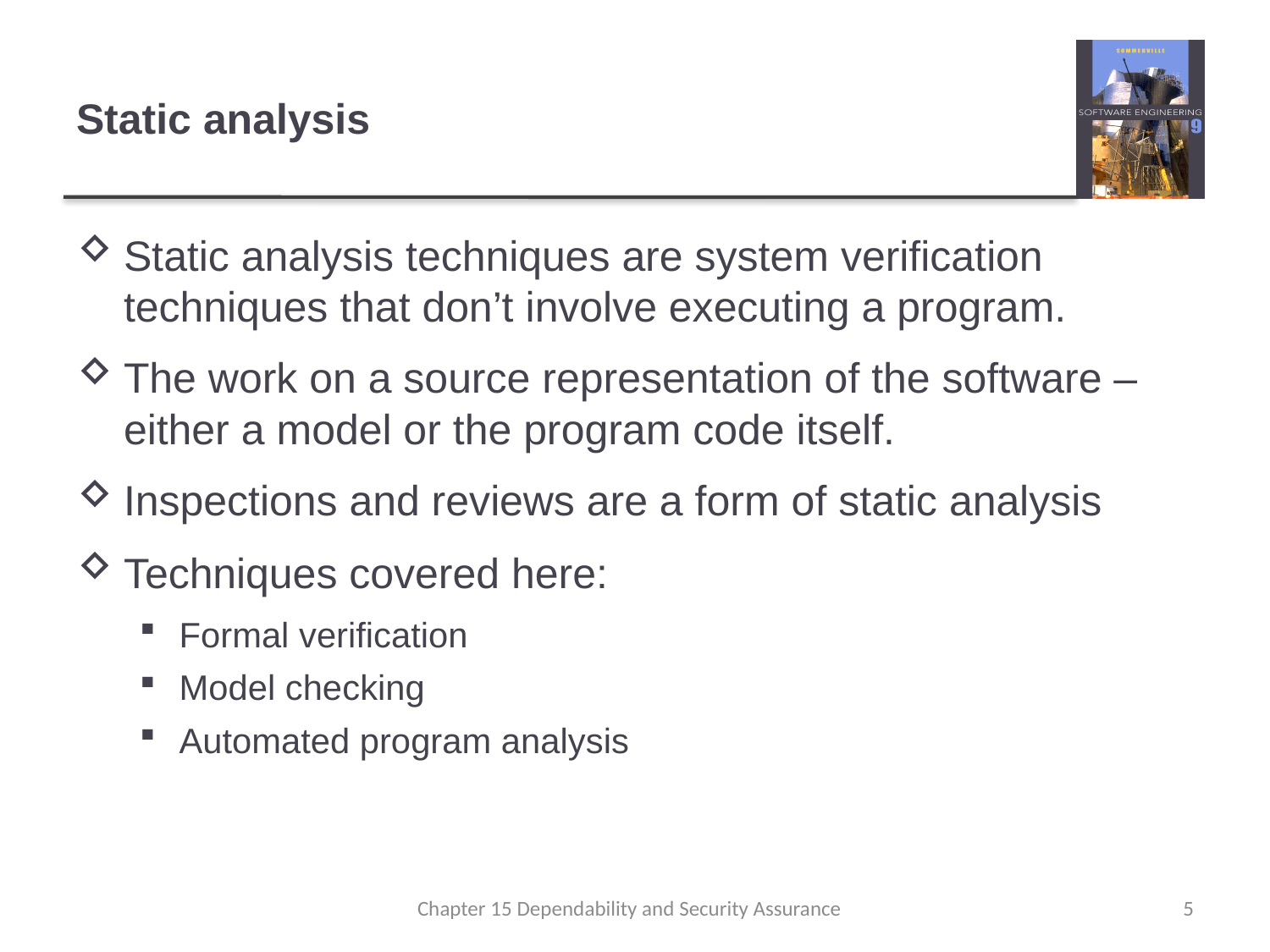

# Static analysis
Static analysis techniques are system verification techniques that don’t involve executing a program.
The work on a source representation of the software – either a model or the program code itself.
Inspections and reviews are a form of static analysis
Techniques covered here:
Formal verification
Model checking
Automated program analysis
Chapter 15 Dependability and Security Assurance
5